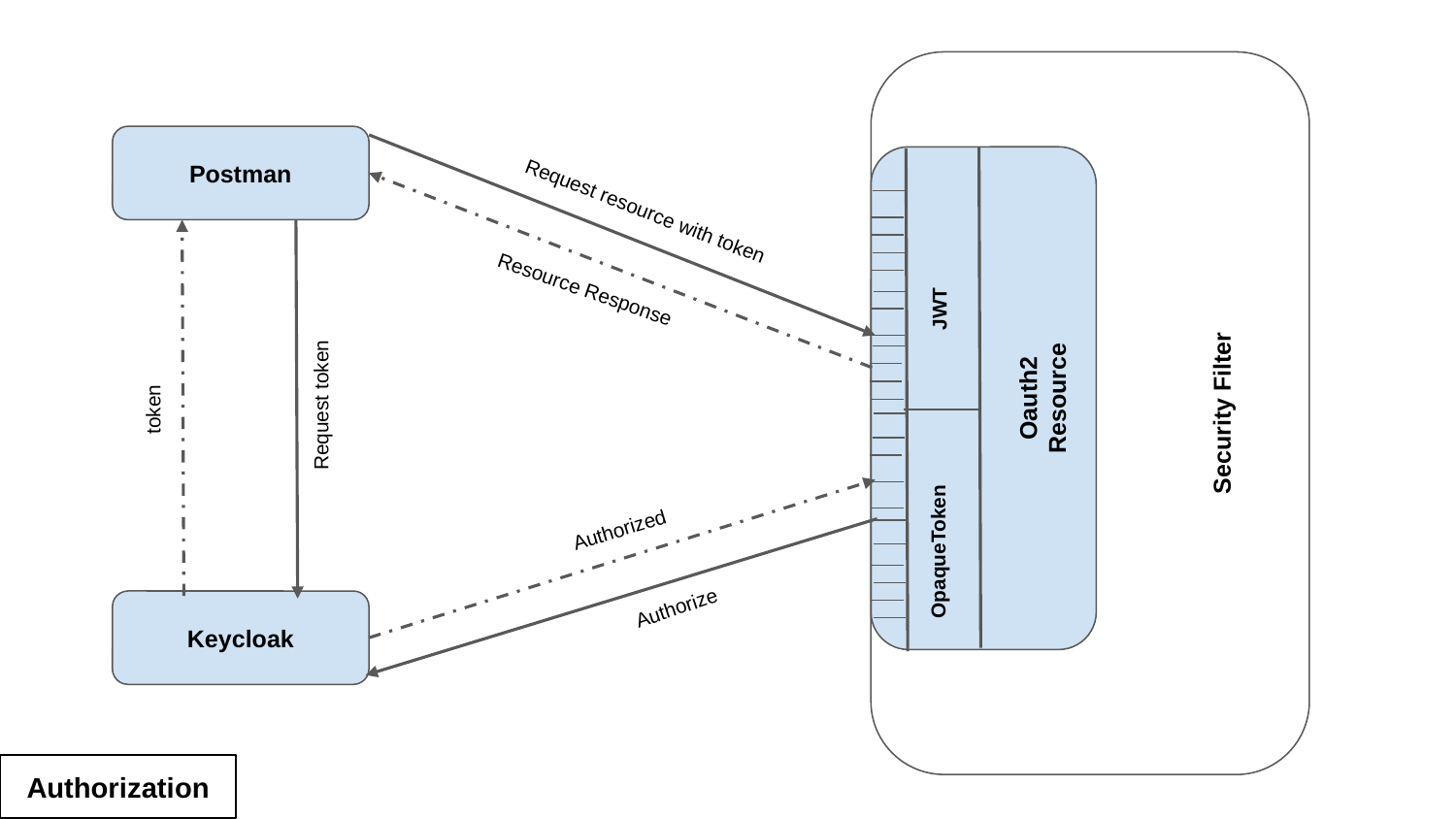

Postman
Request resource with token

Security Filter
Resource Response
JWT

Oauth2
Resource
Request token
token
Authorized
OpaqueToken
Authorize
Keycloak
Authorization